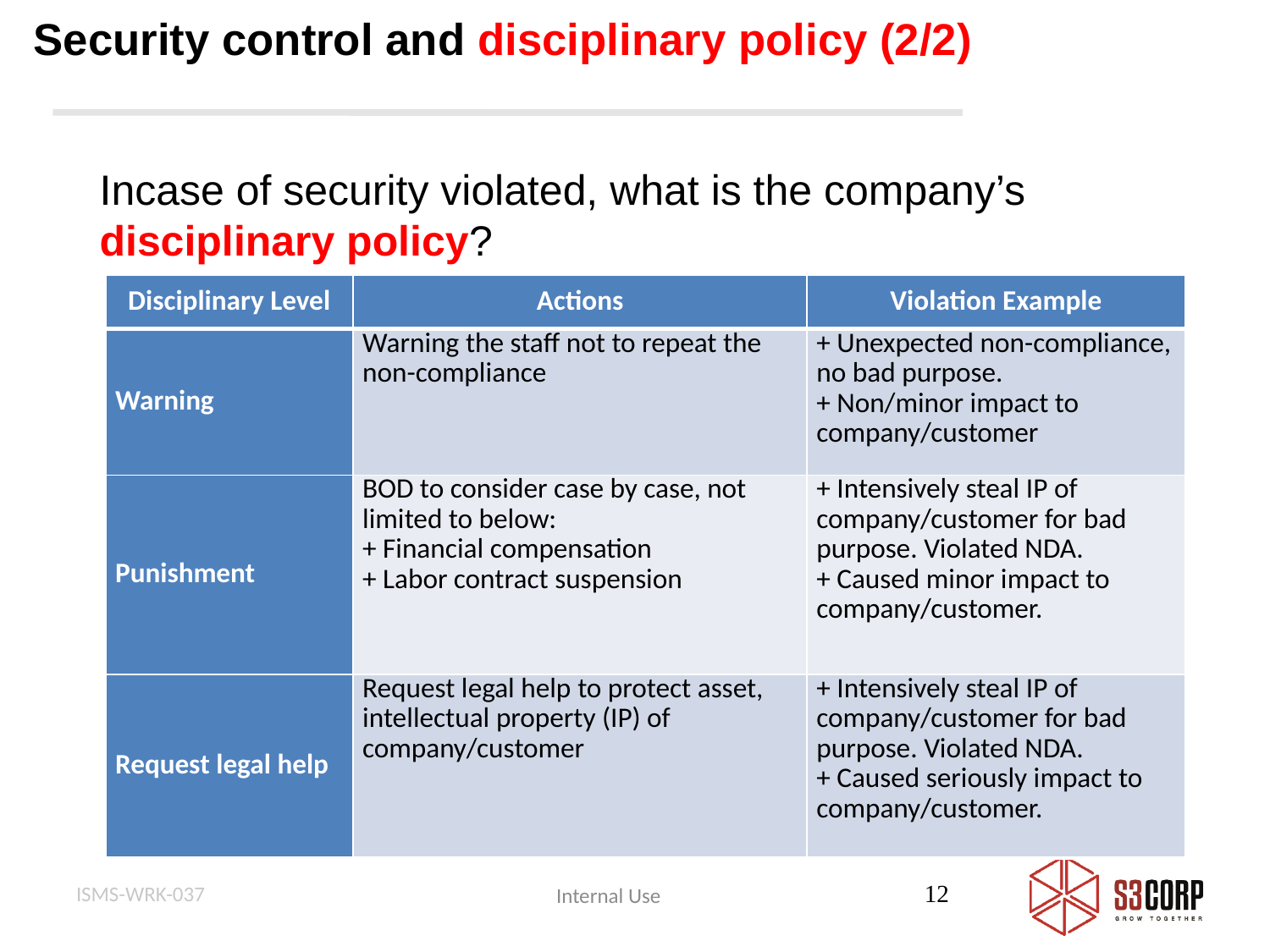

Security control and disciplinary policy (2/2)

Incase of security violated, what is the company’s disciplinary policy?

| Disciplinary Level | Actions | Violation Example |
| --- | --- | --- |
| Warning | Warning the staff not to repeat the non-compliance | + Unexpected non-compliance, no bad purpose. + Non/minor impact to company/customer |
| Punishment | BOD to consider case by case, not limited to below: + Financial compensation + Labor contract suspension | + Intensively steal IP of company/customer for bad purpose. Violated NDA. + Caused minor impact to company/customer. |
| Request legal help | Request legal help to protect asset, intellectual property (IP) of company/customer | + Intensively steal IP of company/customer for bad purpose. Violated NDA. + Caused seriously impact to company/customer. |
ISMS-WRK-037
12